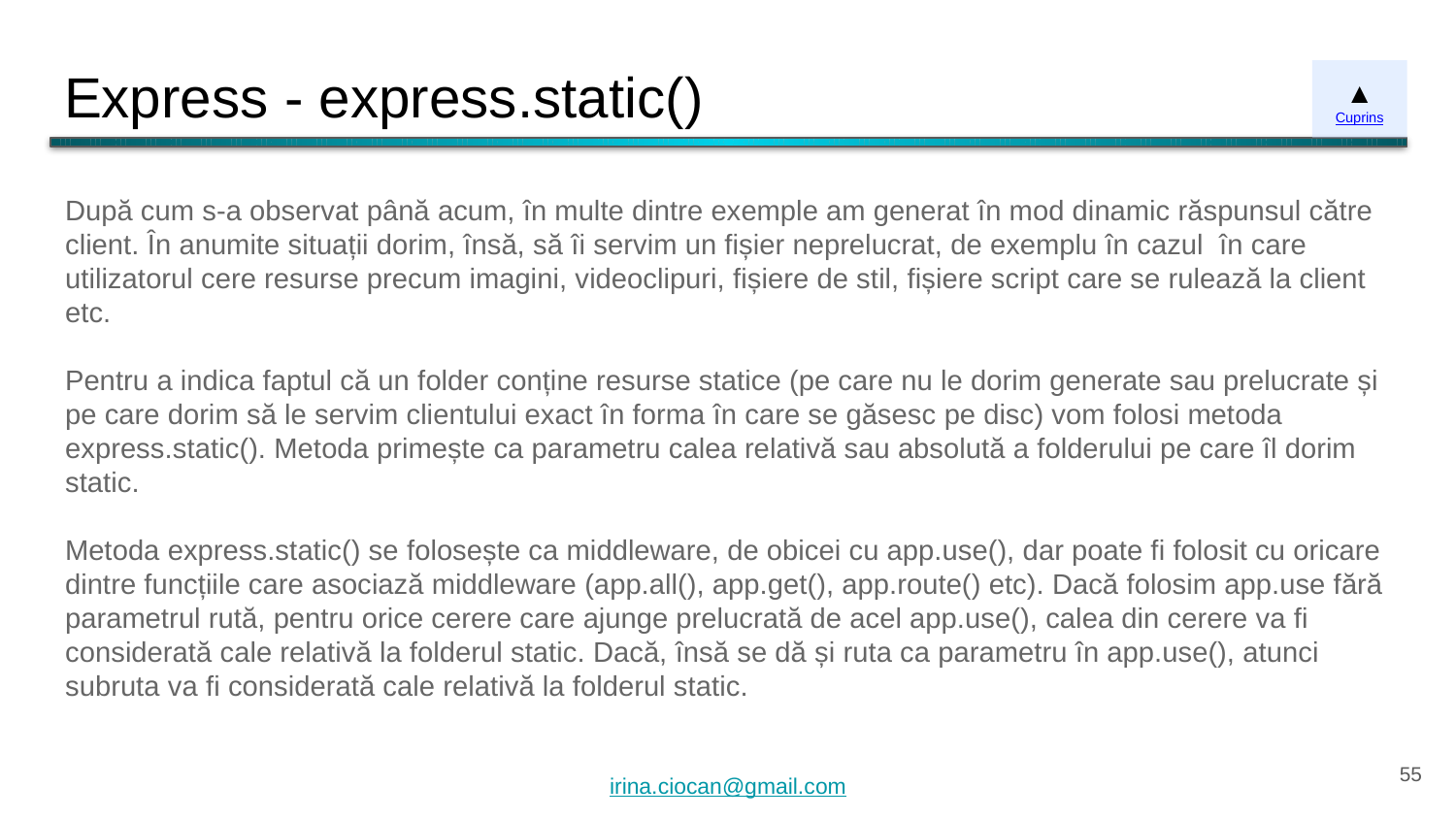

# Express - express.static()
▲
Cuprins

După cum s-a observat până acum, în multe dintre exemple am generat în mod dinamic răspunsul către client. În anumite situații dorim, însă, să îi servim un fișier neprelucrat, de exemplu în cazul  în care utilizatorul cere resurse precum imagini, videoclipuri, fișiere de stil, fișiere script care se rulează la client etc.

Pentru a indica faptul că un folder conține resurse statice (pe care nu le dorim generate sau prelucrate și pe care dorim să le servim clientului exact în forma în care se găsesc pe disc) vom folosi metoda express.static(). Metoda primește ca parametru calea relativă sau absolută a folderului pe care îl dorim static.

Metoda express.static() se folosește ca middleware, de obicei cu app.use(), dar poate fi folosit cu oricare dintre funcțiile care asociază middleware (app.all(), app.get(), app.route() etc). Dacă folosim app.use fără parametrul rută, pentru orice cerere care ajunge prelucrată de acel app.use(), calea din cerere va fi considerată cale relativă la folderul static. Dacă, însă se dă și ruta ca parametru în app.use(), atunci subruta va fi considerată cale relativă la folderul static.

55
irina.ciocan@gmail.com